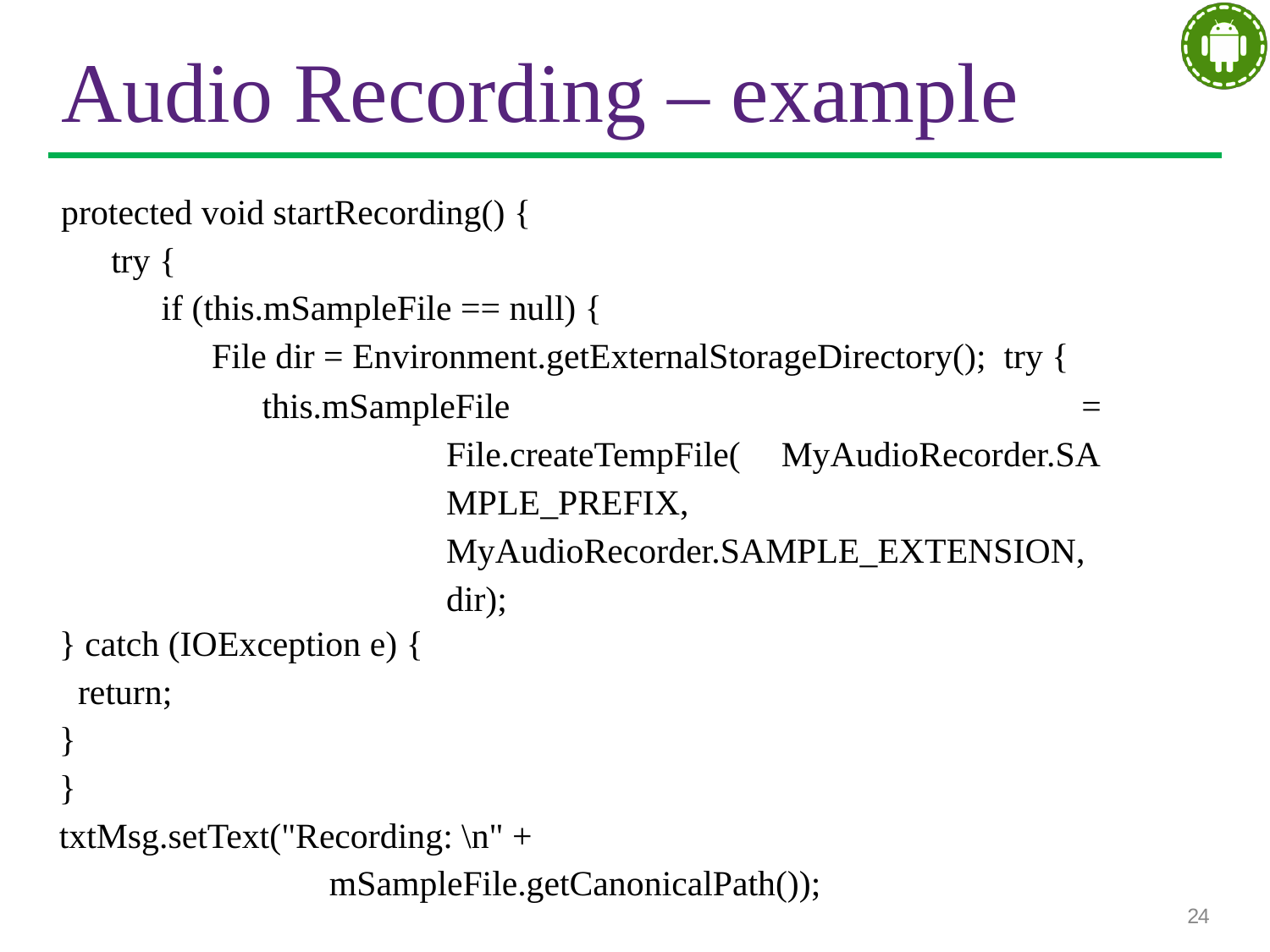

# Audio Recording – example
protected void startRecording() {
try {
if (this.mSampleFile == null) {
File dir = Environment.getExternalStorageDirectory();  try {
this.mSampleFile = File.createTempFile(  MyAudioRecorder.SAMPLE_PREFIX,  MyAudioRecorder.SAMPLE_EXTENSION, dir);
} catch (IOException e) {
return;
}
}
txtMsg.setText("Recording: \n" +
mSampleFile.getCanonicalPath());
24